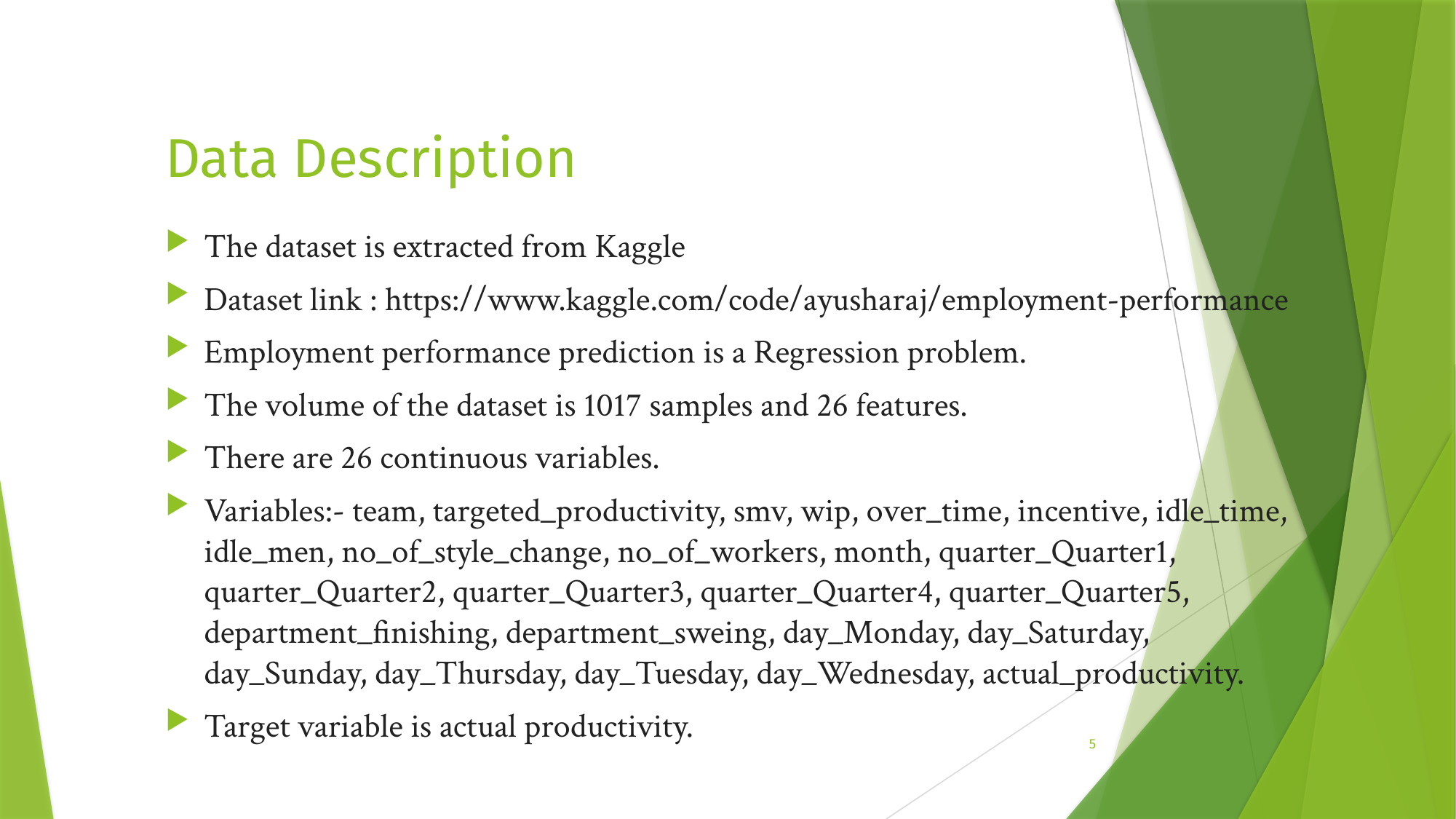

# Data Description
The dataset is extracted from Kaggle
Dataset link : https://www.kaggle.com/code/ayusharaj/employment-performance
Employment performance prediction is a Regression problem.
The volume of the dataset is 1017 samples and 26 features.
There are 26 continuous variables.
Variables:- team, targeted_productivity, smv, wip, over_time, incentive, idle_time, idle_men, no_of_style_change, no_of_workers, month, quarter_Quarter1, quarter_Quarter2, quarter_Quarter3, quarter_Quarter4, quarter_Quarter5, department_finishing, department_sweing, day_Monday, day_Saturday, day_Sunday, day_Thursday, day_Tuesday, day_Wednesday, actual_productivity.
Target variable is actual productivity.
5